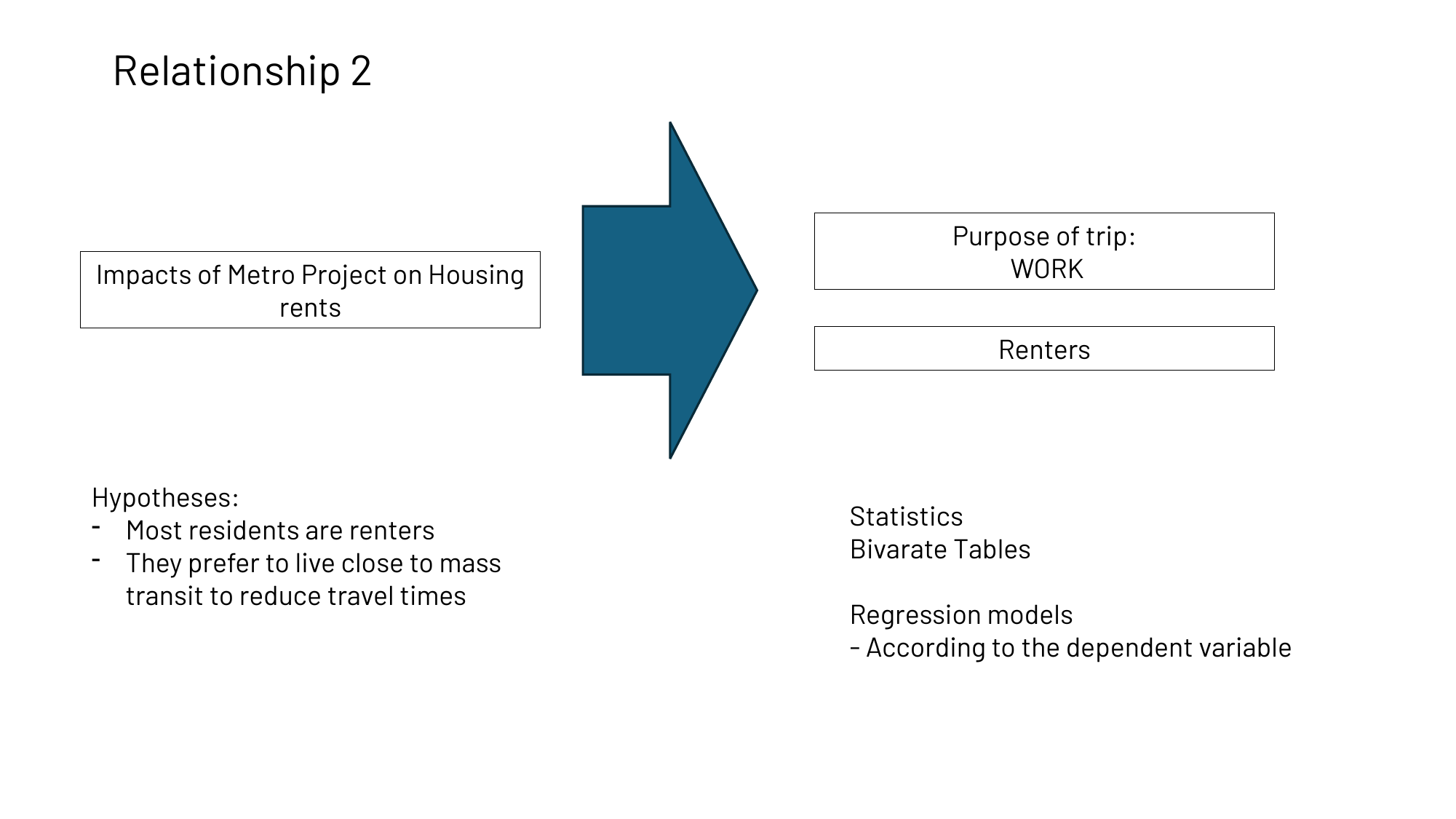

Relationship 2

Purpose of trip:
 WORK
Impacts of Metro Project on Housing rents
Renters
Hypotheses:
Most residents are renters
They prefer to live close to mass transit to reduce travel times
Statistics
Bivarate Tables

Regression models
- According to the dependent variable